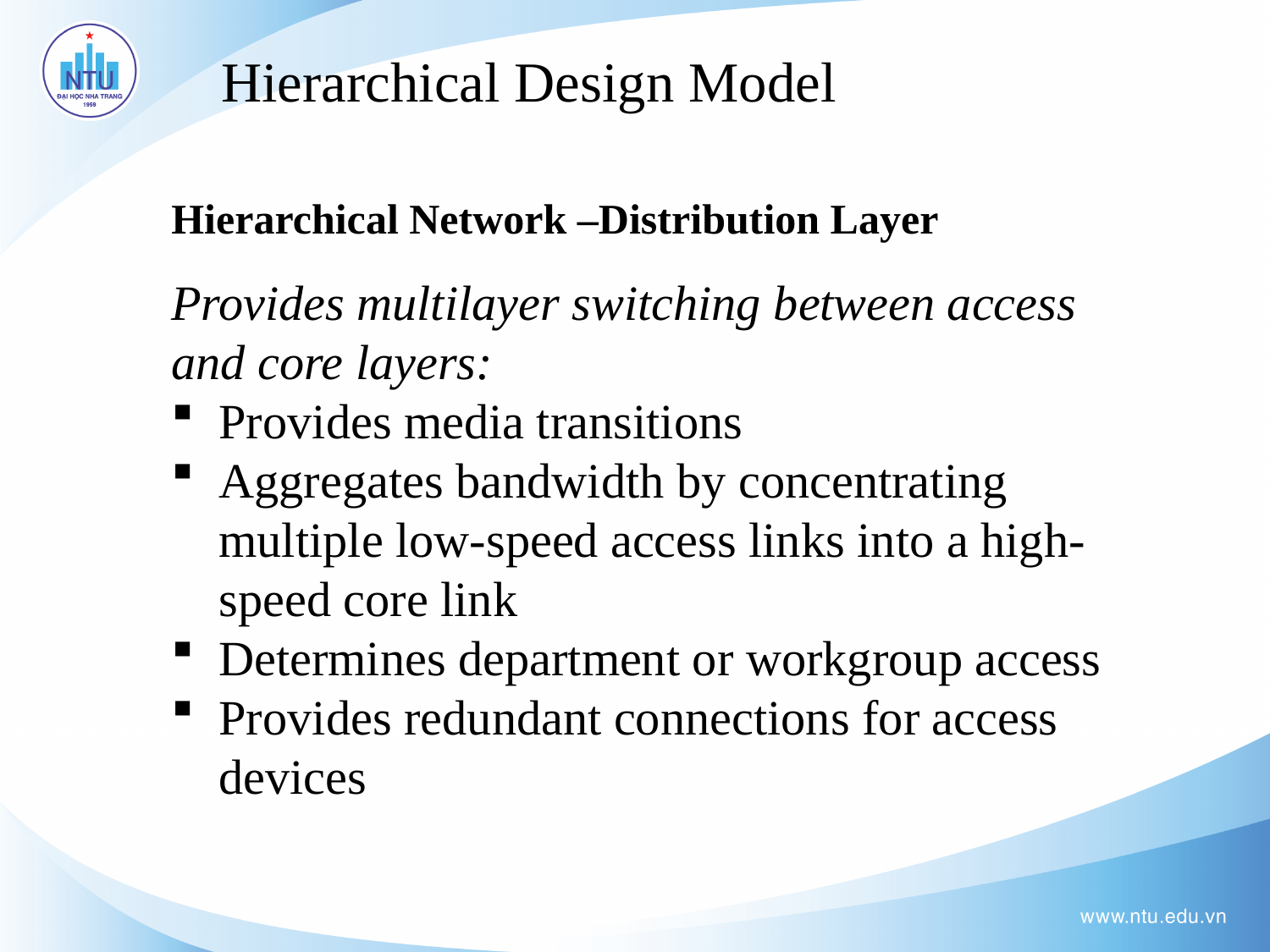

Hierarchical Design Model
Hierarchical Network –Distribution Layer
Provides multilayer switching between access and core layers:
Provides media transitions
Aggregates bandwidth by concentrating multiple low-speed access links into a high-speed core link
Determines department or workgroup access
Provides redundant connections for access devices